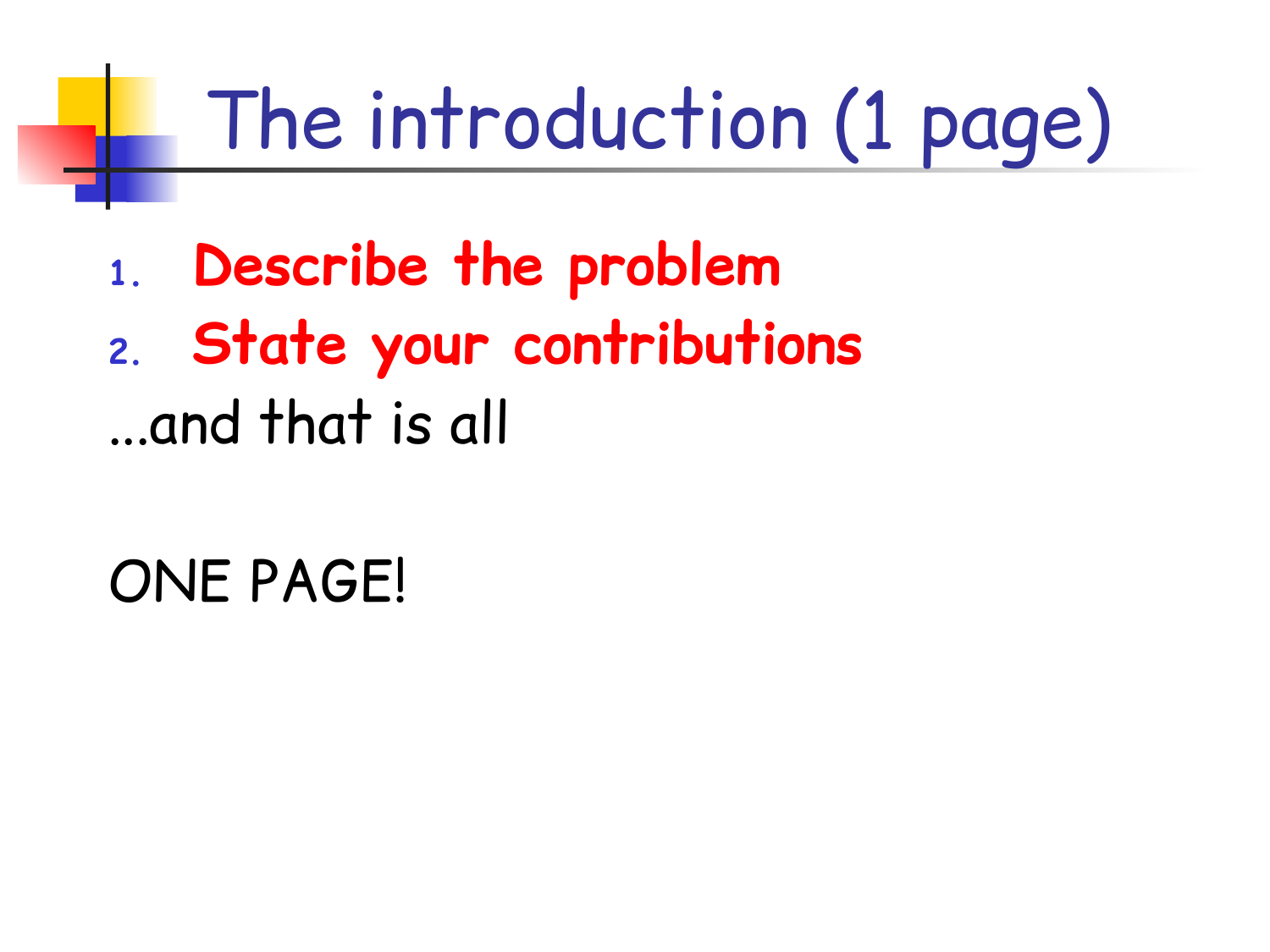

# The introduction (1 page)
Describe the problem
State your contributions
...and that is all

ONE PAGE!